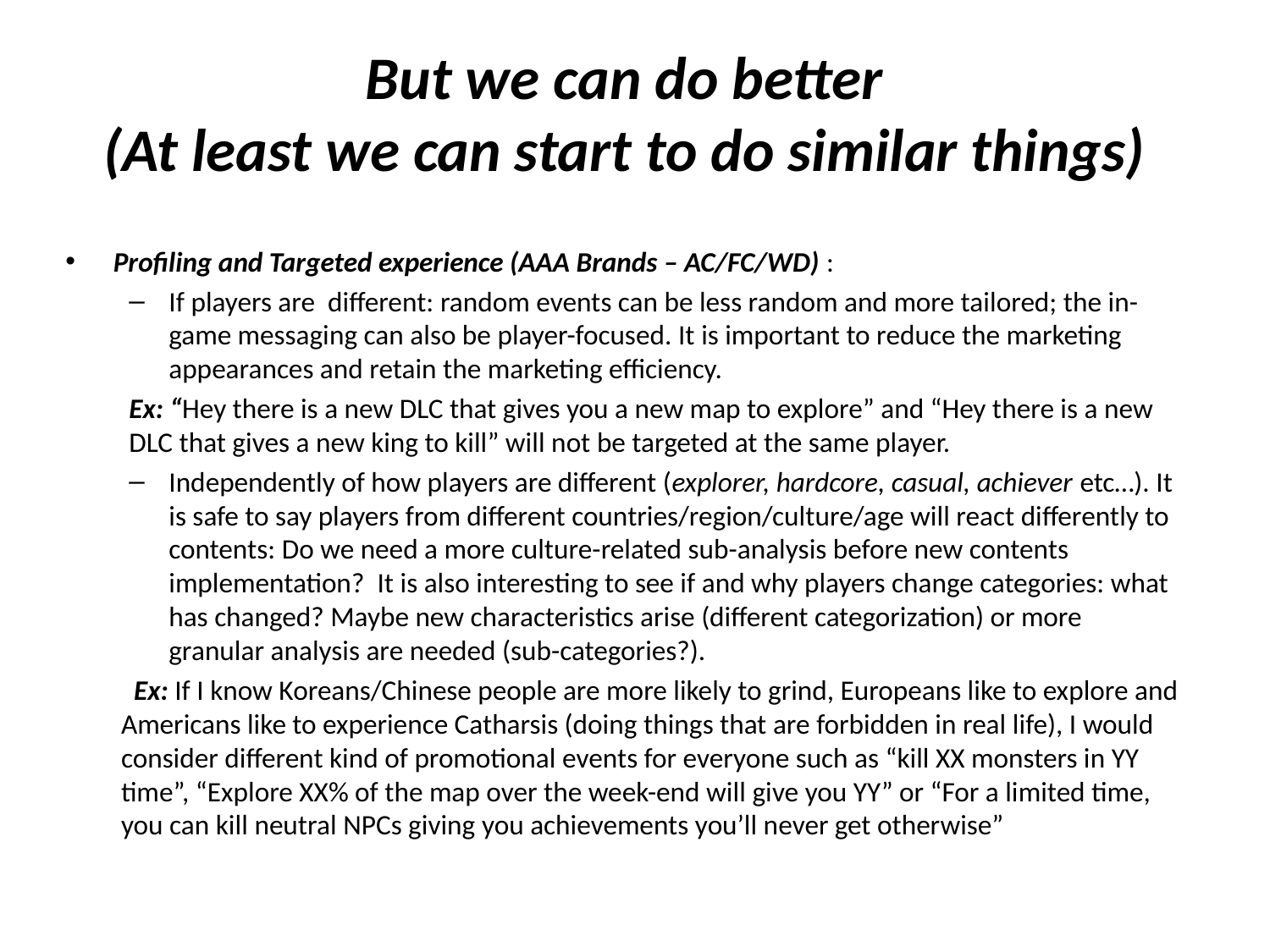

# But we can do better (At least we can start to do similar things)

Profiling and Targeted experience (AAA Brands – AC/FC/WD) :
If players are  different: random events can be less random and more tailored; the in-game messaging can also be player-focused. It is important to reduce the marketing appearances and retain the marketing efficiency.
Ex: “Hey there is a new DLC that gives you a new map to explore” and “Hey there is a new DLC that gives a new king to kill” will not be targeted at the same player.
Independently of how players are different (explorer, hardcore, casual, achiever etc…). It is safe to say players from different countries/region/culture/age will react differently to contents: Do we need a more culture-related sub-analysis before new contents implementation?  It is also interesting to see if and why players change categories: what has changed? Maybe new characteristics arise (different categorization) or more granular analysis are needed (sub-categories?).
  Ex: If I know Koreans/Chinese people are more likely to grind, Europeans like to explore and Americans like to experience Catharsis (doing things that are forbidden in real life), I would consider different kind of promotional events for everyone such as “kill XX monsters in YY time”, “Explore XX% of the map over the week-end will give you YY” or “For a limited time, you can kill neutral NPCs giving you achievements you’ll never get otherwise”